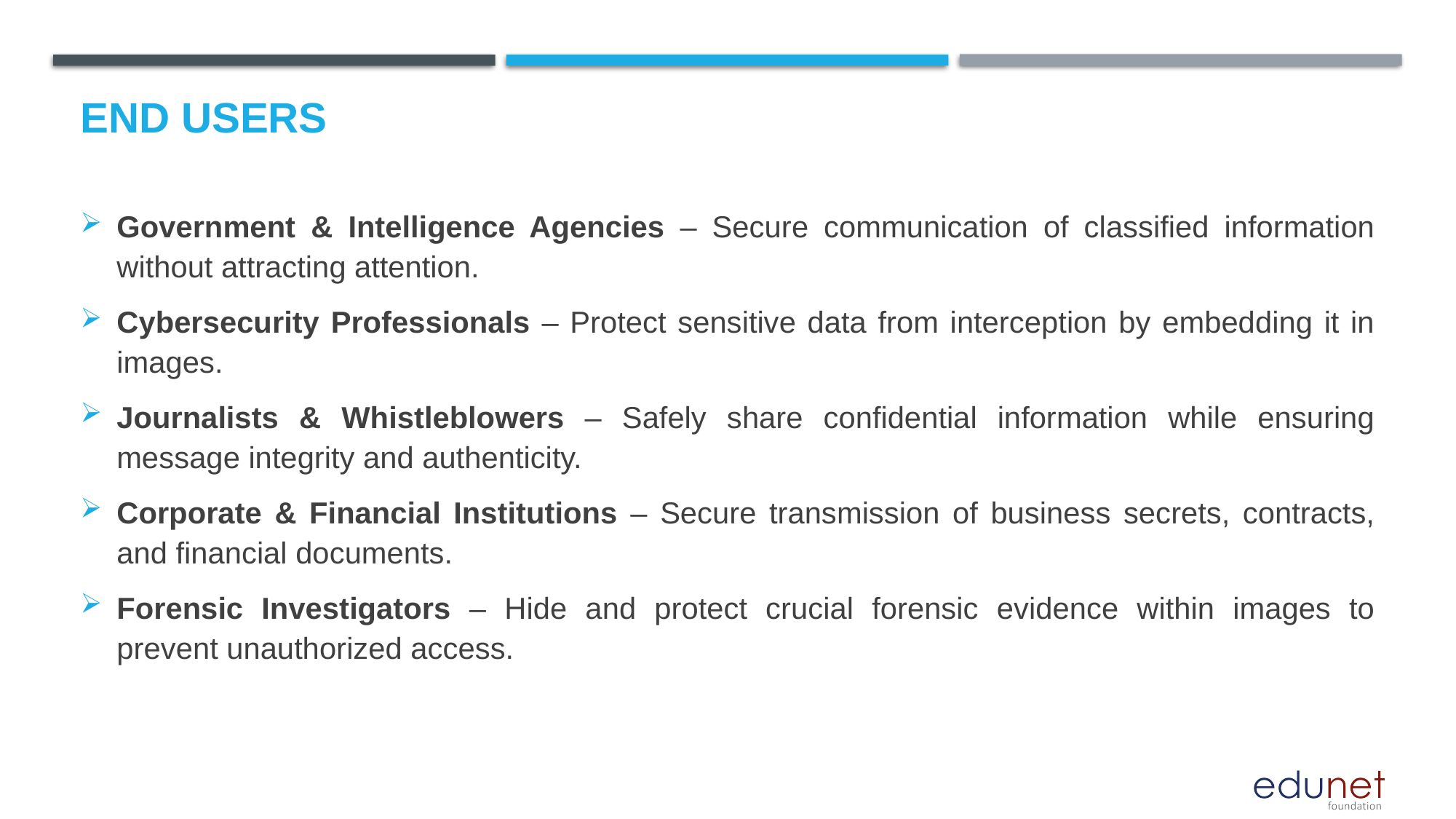

# End users
Government & Intelligence Agencies – Secure communication of classified information without attracting attention.
Cybersecurity Professionals – Protect sensitive data from interception by embedding it in images.
Journalists & Whistleblowers – Safely share confidential information while ensuring message integrity and authenticity.
Corporate & Financial Institutions – Secure transmission of business secrets, contracts, and financial documents.
Forensic Investigators – Hide and protect crucial forensic evidence within images to prevent unauthorized access.